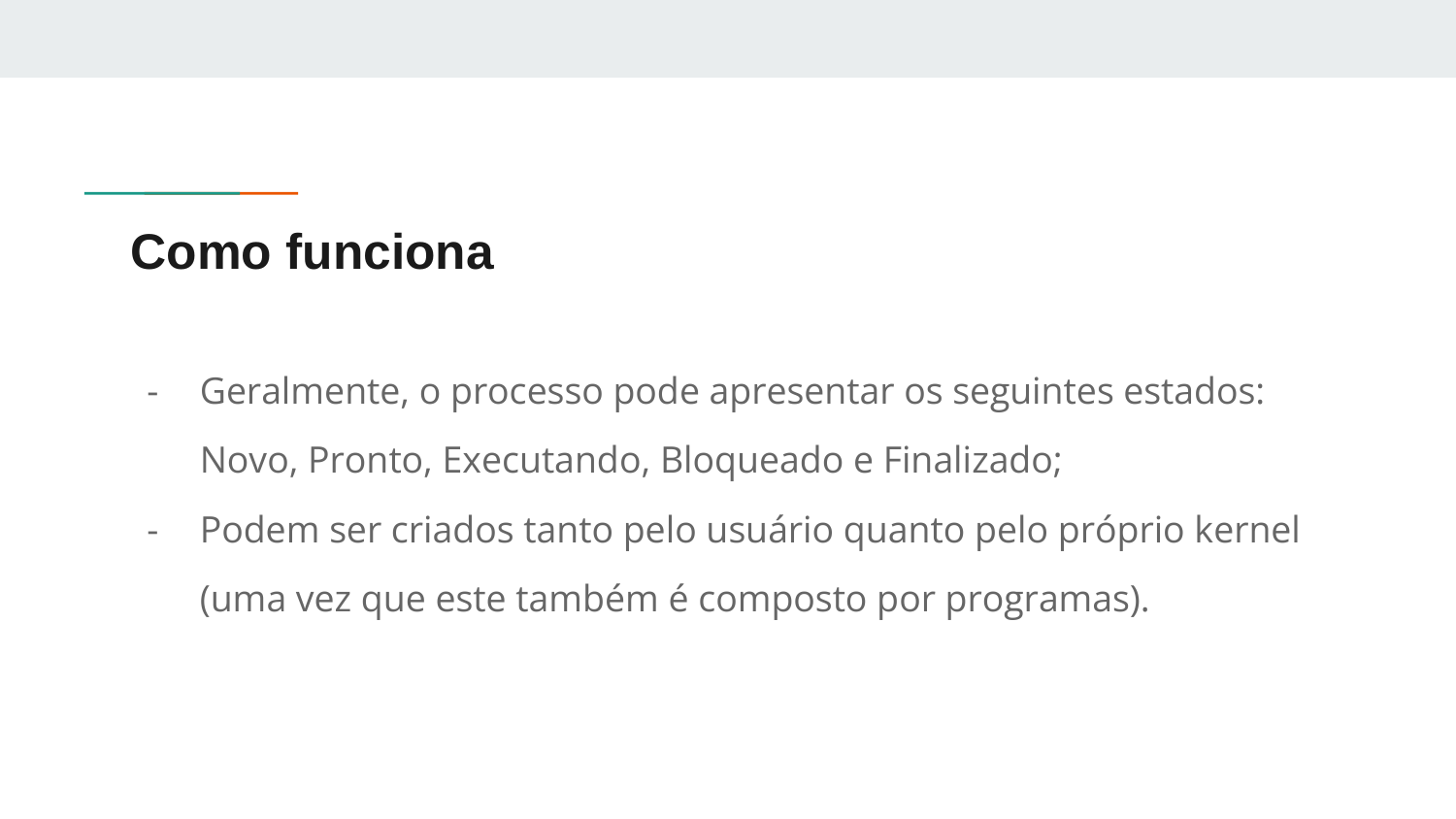

# Como funciona
Geralmente, o processo pode apresentar os seguintes estados: Novo, Pronto, Executando, Bloqueado e Finalizado;
Podem ser criados tanto pelo usuário quanto pelo próprio kernel (uma vez que este também é composto por programas).